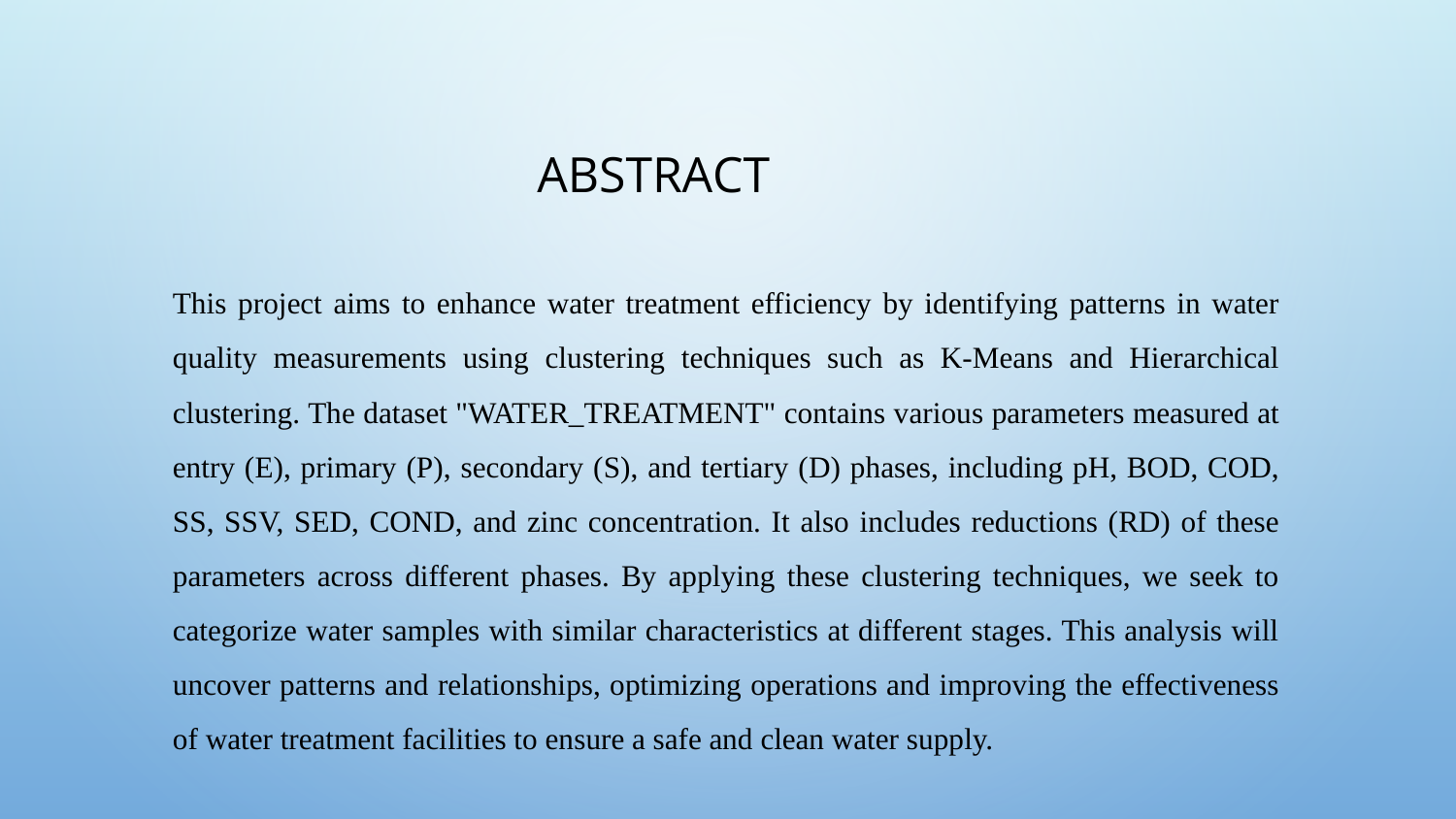

# Abstract
This project aims to enhance water treatment efficiency by identifying patterns in water quality measurements using clustering techniques such as K-Means and Hierarchical clustering. The dataset "WATER_TREATMENT" contains various parameters measured at entry (E), primary (P), secondary (S), and tertiary (D) phases, including pH, BOD, COD, SS, SSV, SED, COND, and zinc concentration. It also includes reductions (RD) of these parameters across different phases. By applying these clustering techniques, we seek to categorize water samples with similar characteristics at different stages. This analysis will uncover patterns and relationships, optimizing operations and improving the effectiveness of water treatment facilities to ensure a safe and clean water supply.